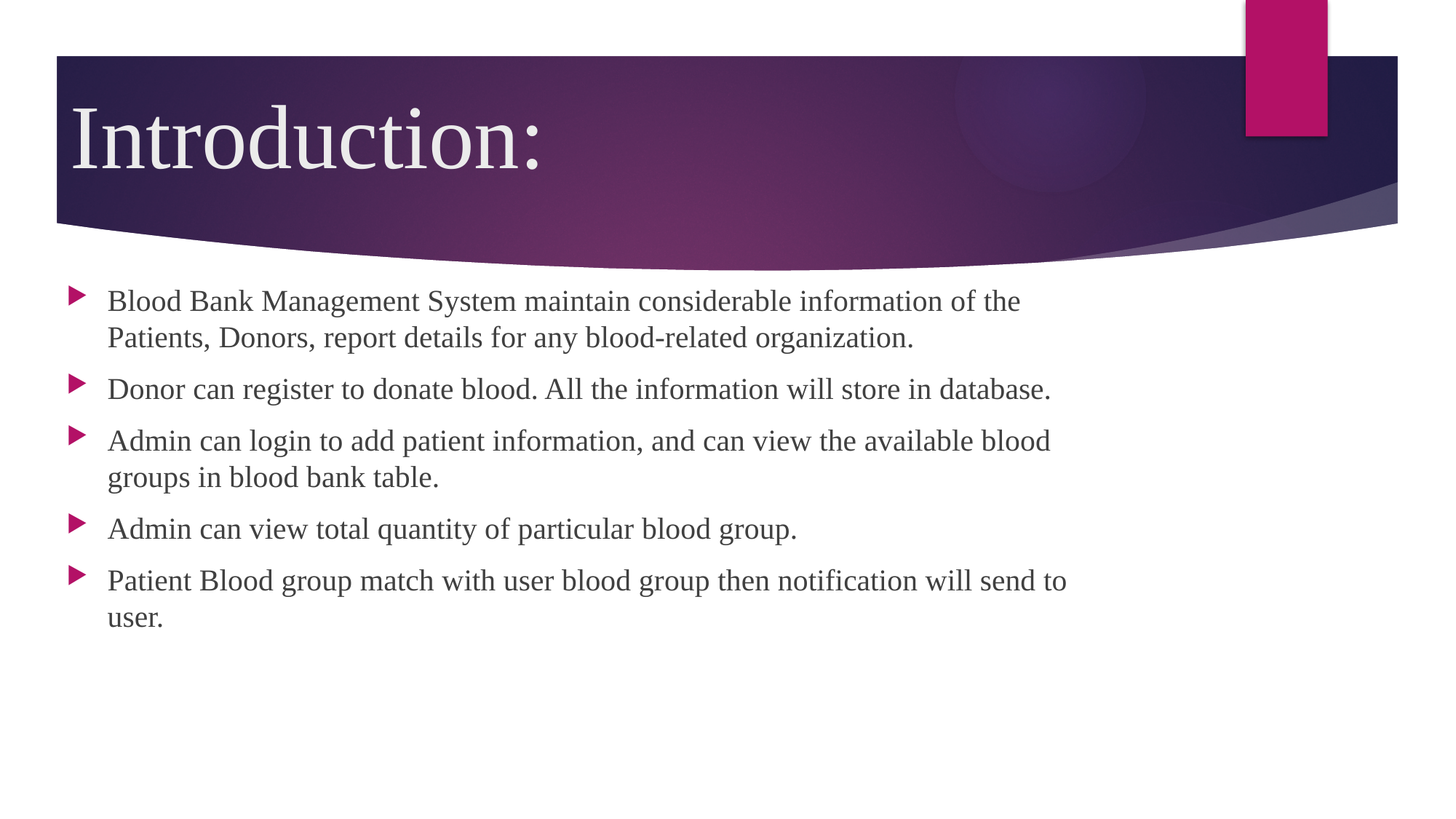

# Introduction:
Blood Bank Management System maintain considerable information of the Patients, Donors, report details for any blood-related organization.
Donor can register to donate blood. All the information will store in database.
Admin can login to add patient information, and can view the available blood groups in blood bank table.
Admin can view total quantity of particular blood group.
Patient Blood group match with user blood group then notification will send to user.